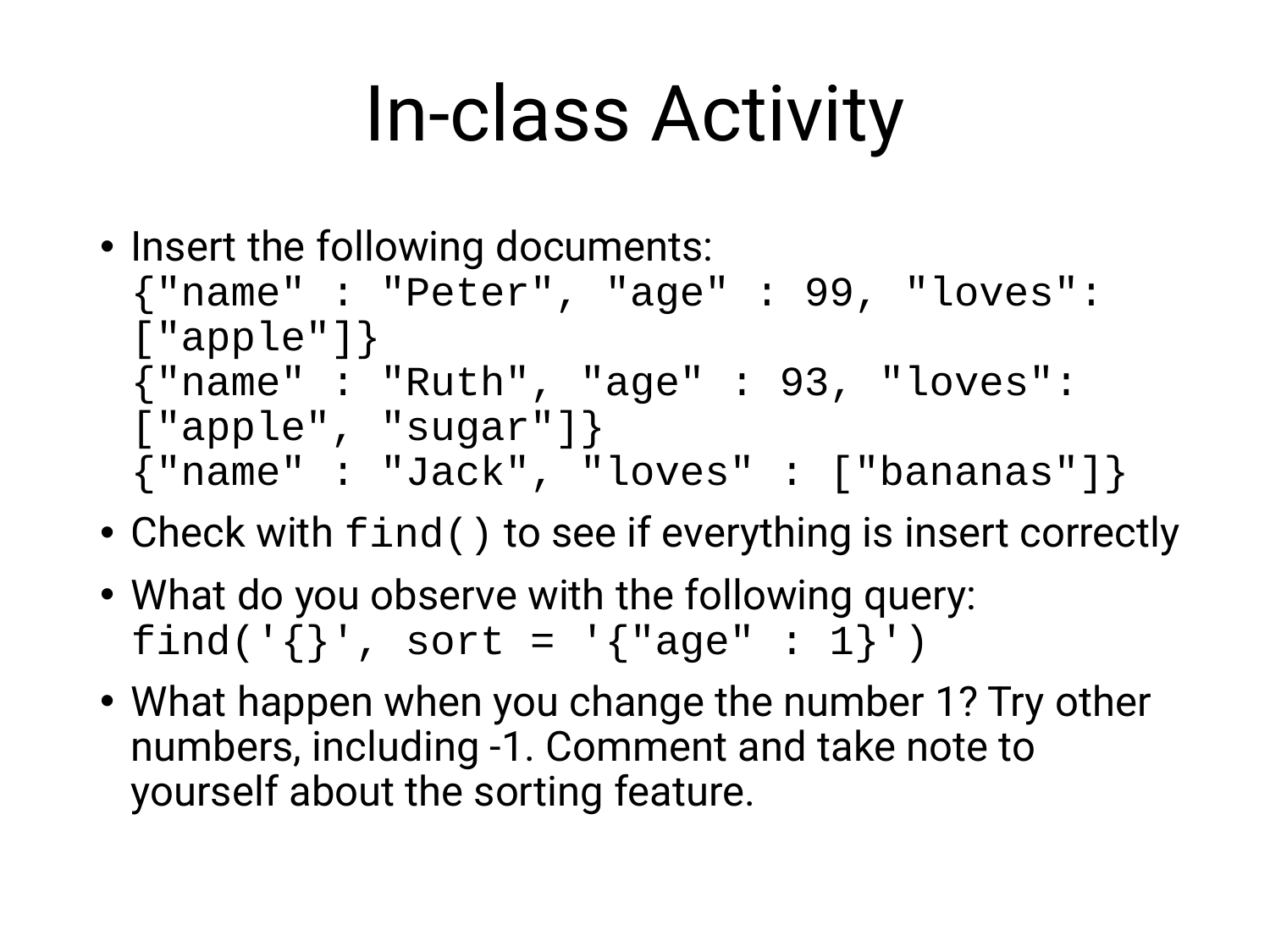

# In-class Activity
Insert the following documents:
{"name" : "Peter", "age" : 99, "loves": ["apple"]}
{"name" : "Ruth", "age" : 93, "loves": ["apple", "sugar"]}
{"name" : "Jack", "loves" : ["bananas"]}
Check with find() to see if everything is insert correctly
What do you observe with the following query:
find('{}', sort = '{"age" : 1}')
What happen when you change the number 1? Try other numbers, including -1. Comment and take note to yourself about the sorting feature.